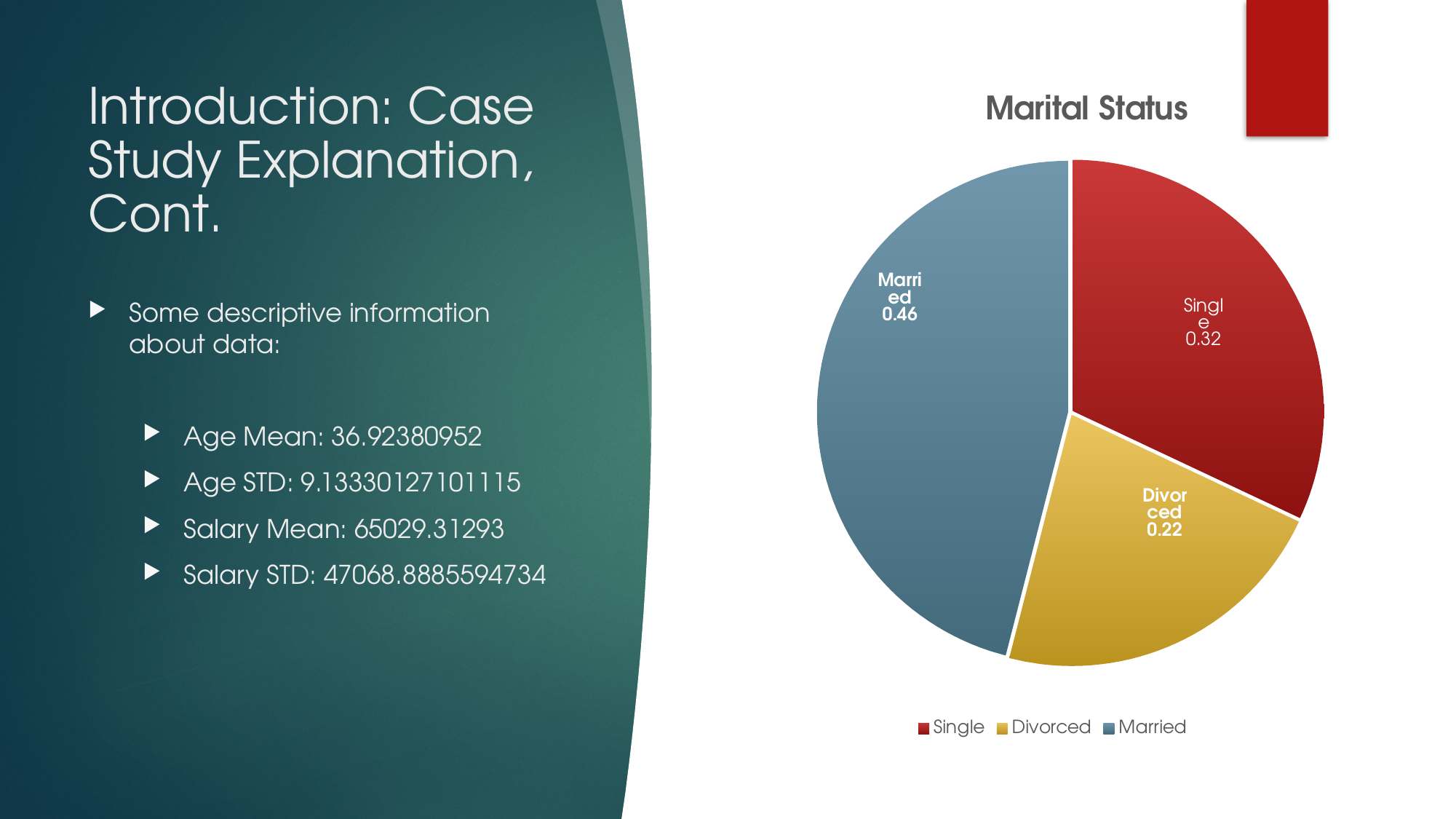

# Introduction: Case Study Explanation, Cont.

### Chart: Marital Status

| Category | Marital  Status |
|---|---|
| Single | 0.32 |
| Divorced | 0.22 |
| Married | 0.46 |
Some descriptive information about data:

Age Mean: 36.92380952
Age STD: 9.13330127101115
Salary Mean: 65029.31293
Salary STD: 47068.8885594734